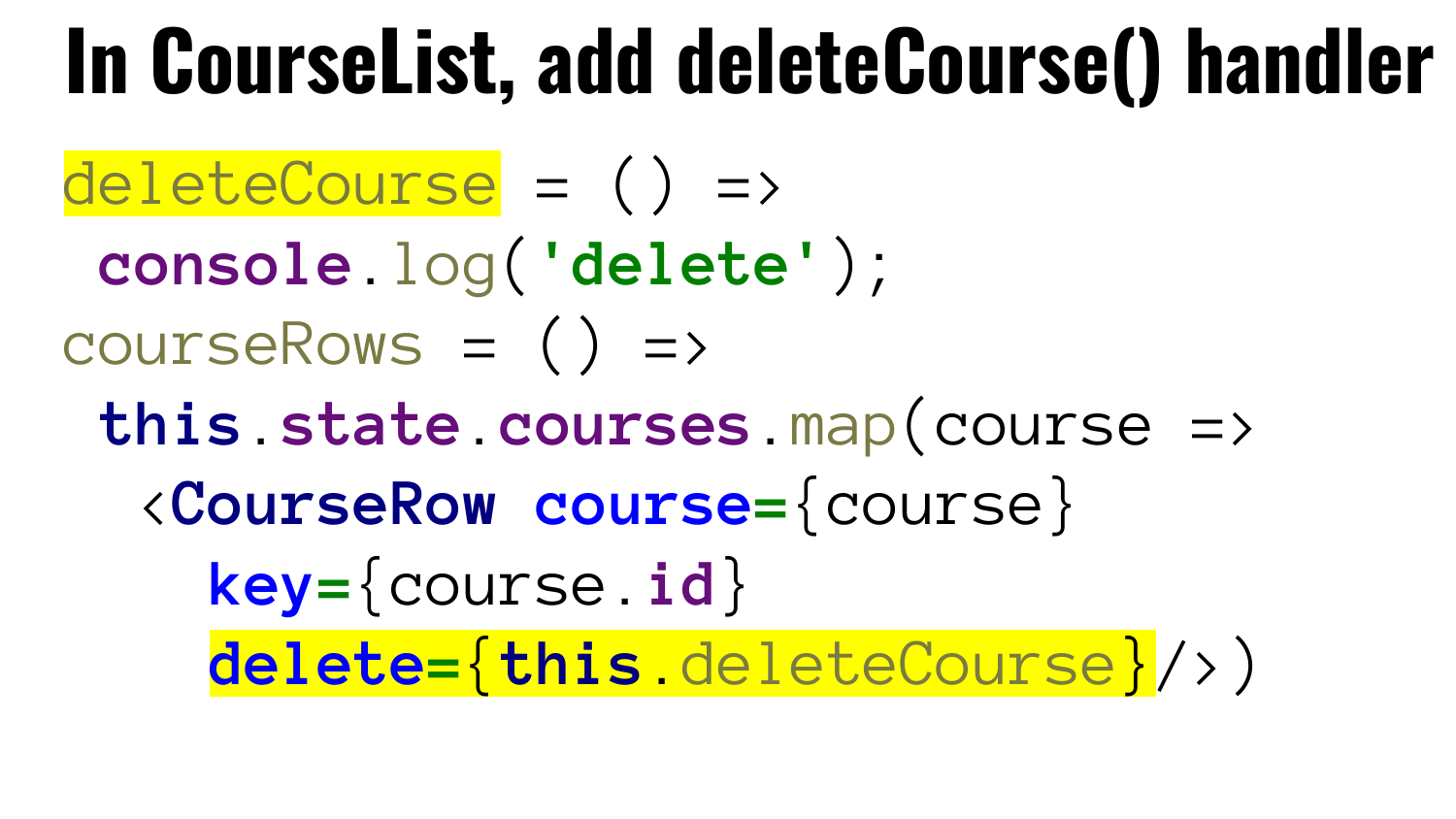

# In CourseList, add deleteCourse() handler
deleteCourse = () =>
 console.log('delete');
courseRows = () =>
 this.state.courses.map(course =>
  <CourseRow course={course}
key={course.id}
delete={this.deleteCourse}/>)